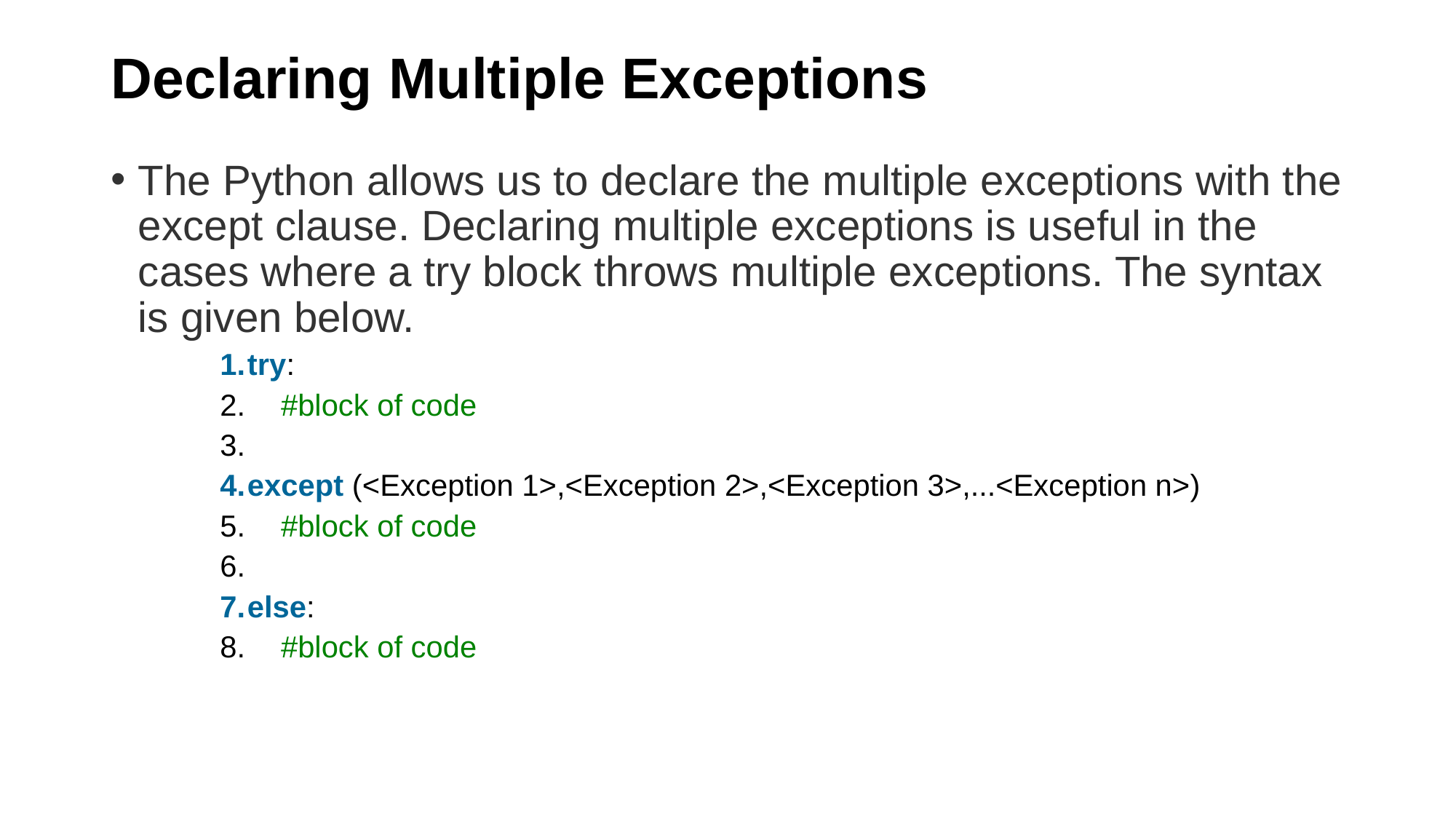

# Declaring Multiple Exceptions
The Python allows us to declare the multiple exceptions with the except clause. Declaring multiple exceptions is useful in the cases where a try block throws multiple exceptions. The syntax is given below.
try:
    #block of code

except (<Exception 1>,<Exception 2>,<Exception 3>,...<Exception n>)
    #block of code

else:
    #block of code